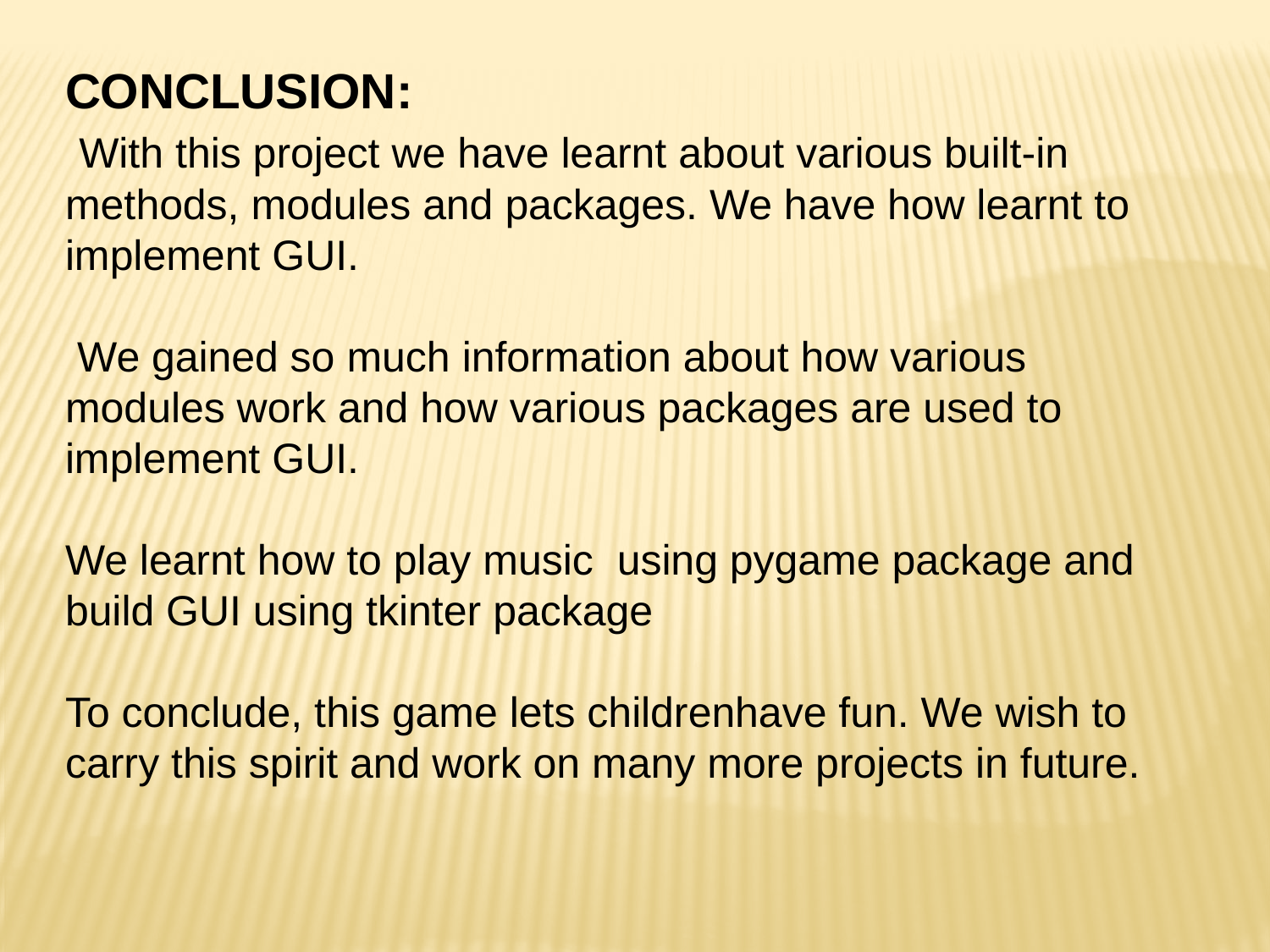

CONCLUSION:
 With this project we have learnt about various built-in methods, modules and packages. We have how learnt to implement GUI.

 We gained so much information about how various modules work and how various packages are used to implement GUI.

We learnt how to play music  using pygame package and build GUI using tkinter package

To conclude, this game lets childrenhave fun. We wish to carry this spirit and work on many more projects in future.